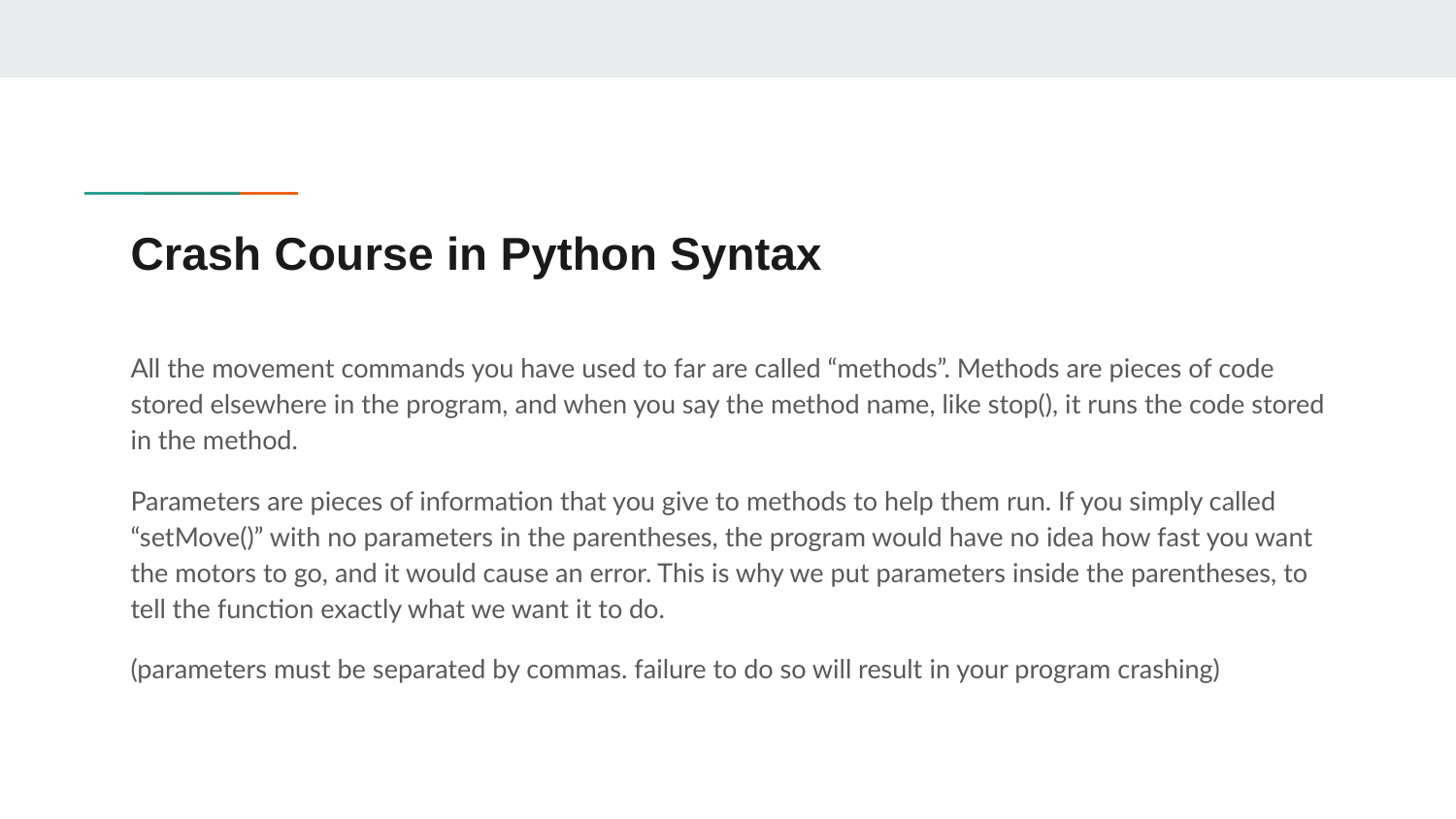

# Crash Course in Python Syntax
All the movement commands you have used to far are called “methods”. Methods are pieces of code stored elsewhere in the program, and when you say the method name, like stop(), it runs the code stored in the method.
Parameters are pieces of information that you give to methods to help them run. If you simply called “setMove()” with no parameters in the parentheses, the program would have no idea how fast you want the motors to go, and it would cause an error. This is why we put parameters inside the parentheses, to tell the function exactly what we want it to do.
(parameters must be separated by commas. failure to do so will result in your program crashing)